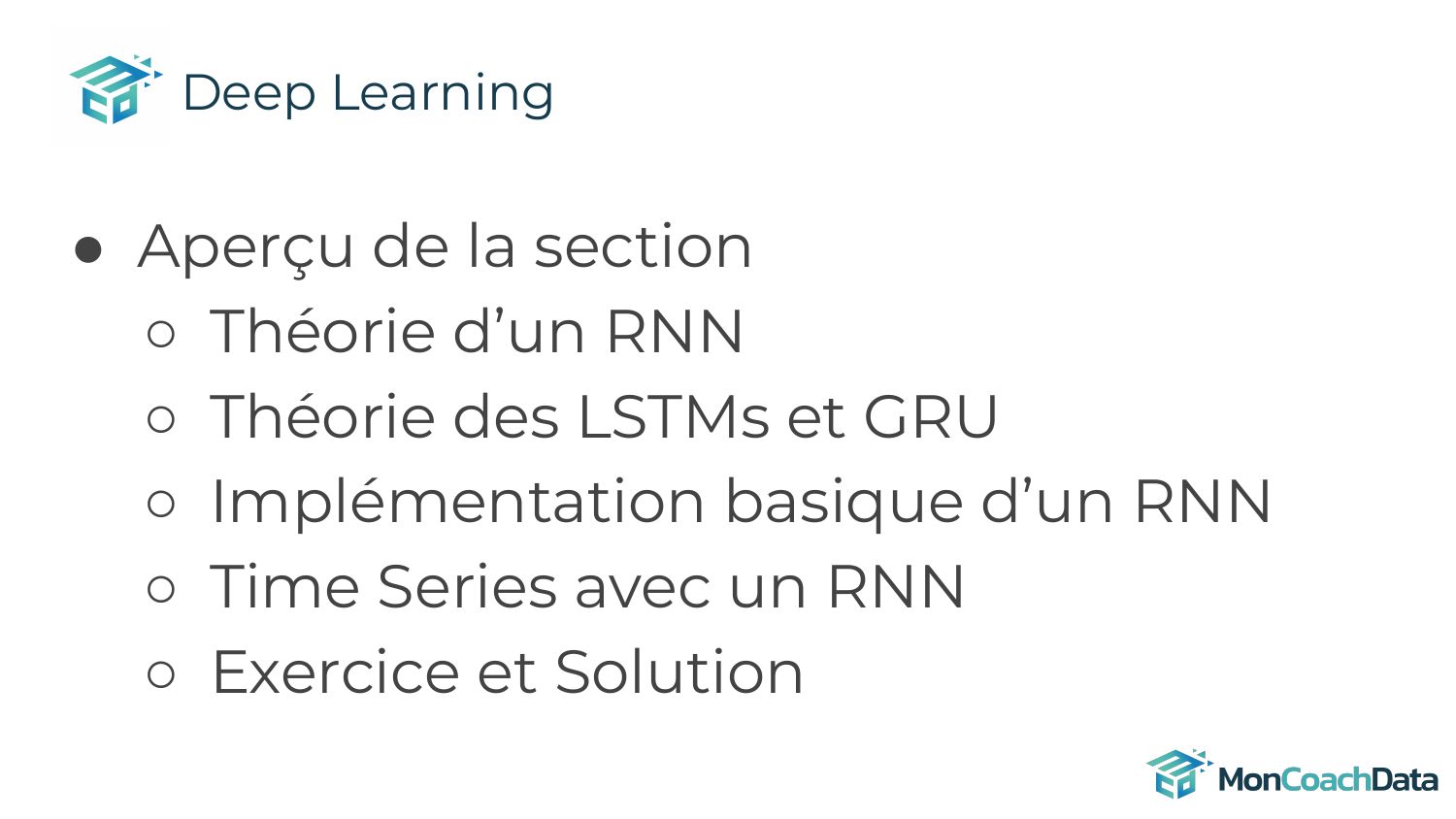

# Deep Learning
Aperçu de la section
Théorie d’un RNN
Théorie des LSTMs et GRU
Implémentation basique d’un RNN
Time Series avec un RNN
Exercice et Solution